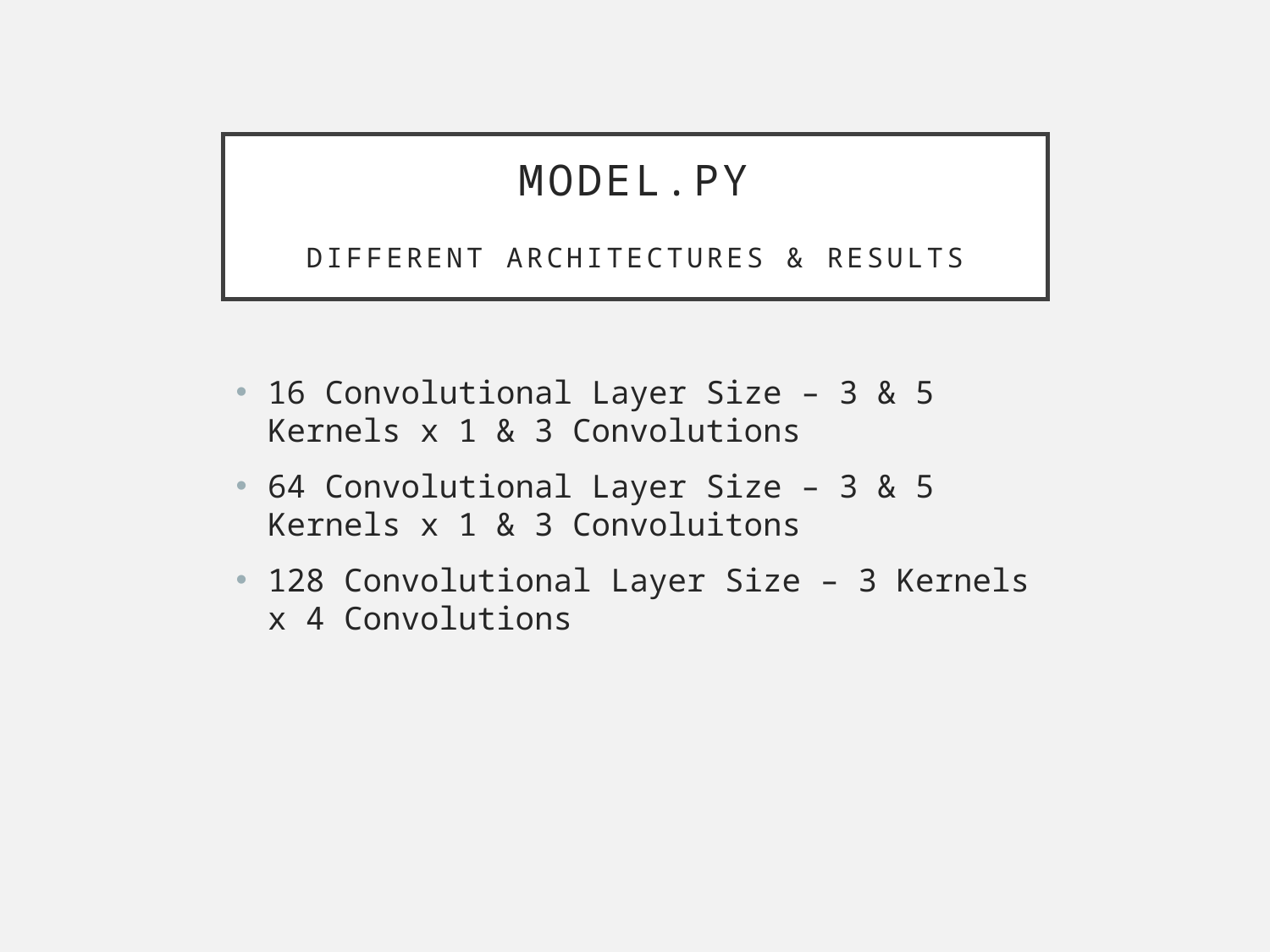

# Model.py Different Architectures & Results
16 Convolutional Layer Size – 3 & 5 Kernels x 1 & 3 Convolutions
64 Convolutional Layer Size – 3 & 5 Kernels x 1 & 3 Convoluitons
128 Convolutional Layer Size – 3 Kernels x 4 Convolutions